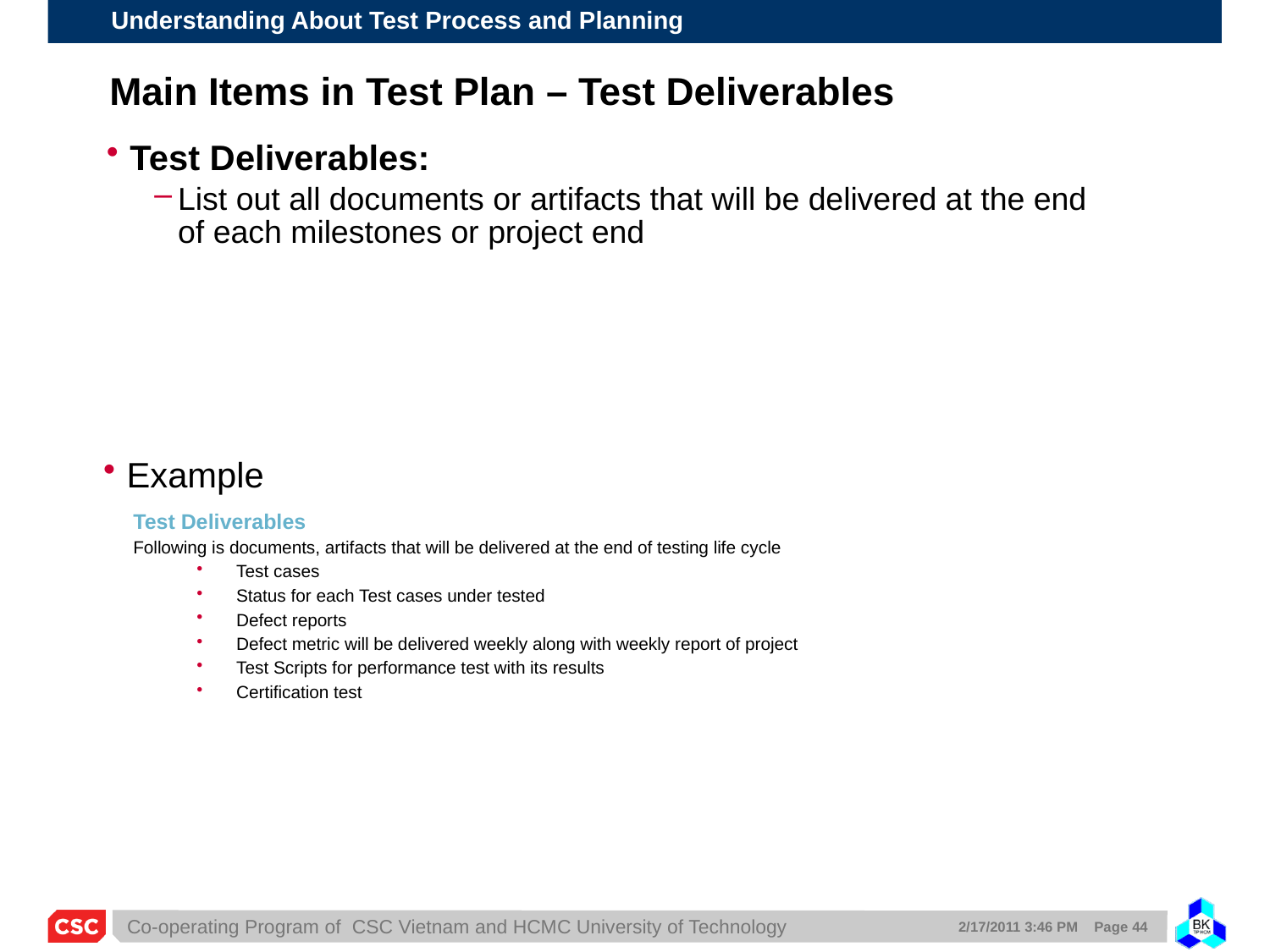

# Main Items in Test Plan – Test Deliverables
Test Deliverables:
List out all documents or artifacts that will be delivered at the end of each milestones or project end
Example
Test Deliverables
Following is documents, artifacts that will be delivered at the end of testing life cycle
Test cases
Status for each Test cases under tested
Defect reports
Defect metric will be delivered weekly along with weekly report of project
Test Scripts for performance test with its results
Certification test